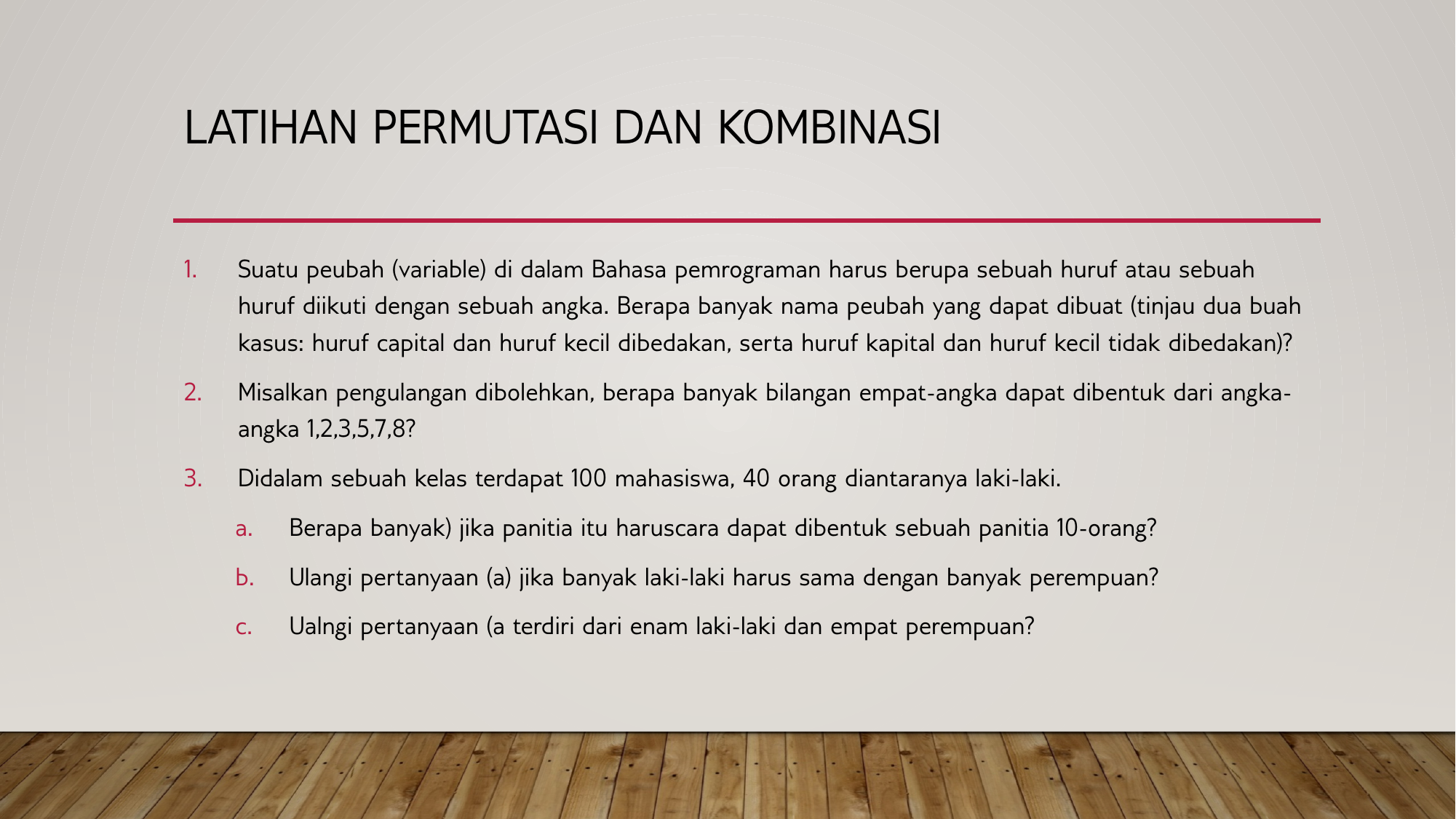

# Latihan permutasi dan kombinasi
Suatu peubah (variable) di dalam Bahasa pemrograman harus berupa sebuah huruf atau sebuah huruf diikuti dengan sebuah angka. Berapa banyak nama peubah yang dapat dibuat (tinjau dua buah kasus: huruf capital dan huruf kecil dibedakan, serta huruf kapital dan huruf kecil tidak dibedakan)?
Misalkan pengulangan dibolehkan, berapa banyak bilangan empat-angka dapat dibentuk dari angka-angka 1,2,3,5,7,8?
Didalam sebuah kelas terdapat 100 mahasiswa, 40 orang diantaranya laki-laki.
Berapa banyak) jika panitia itu haruscara dapat dibentuk sebuah panitia 10-orang?
Ulangi pertanyaan (a) jika banyak laki-laki harus sama dengan banyak perempuan?
Ualngi pertanyaan (a terdiri dari enam laki-laki dan empat perempuan?